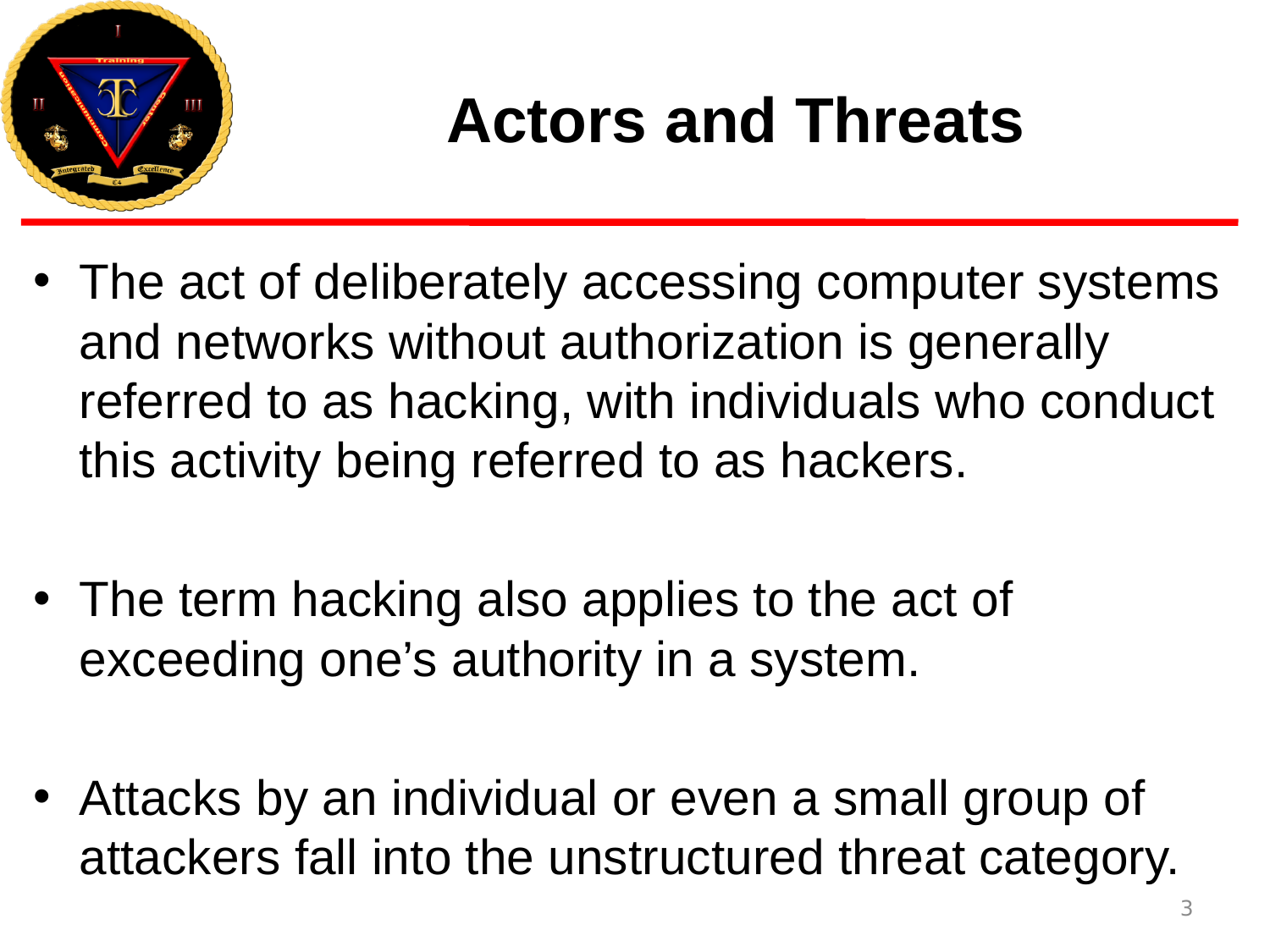

# Actors and Threats
The act of deliberately accessing computer systems and networks without authorization is generally referred to as hacking, with individuals who conduct this activity being referred to as hackers.

The term hacking also applies to the act of exceeding one’s authority in a system.

Attacks by an individual or even a small group of attackers fall into the unstructured threat category.
3